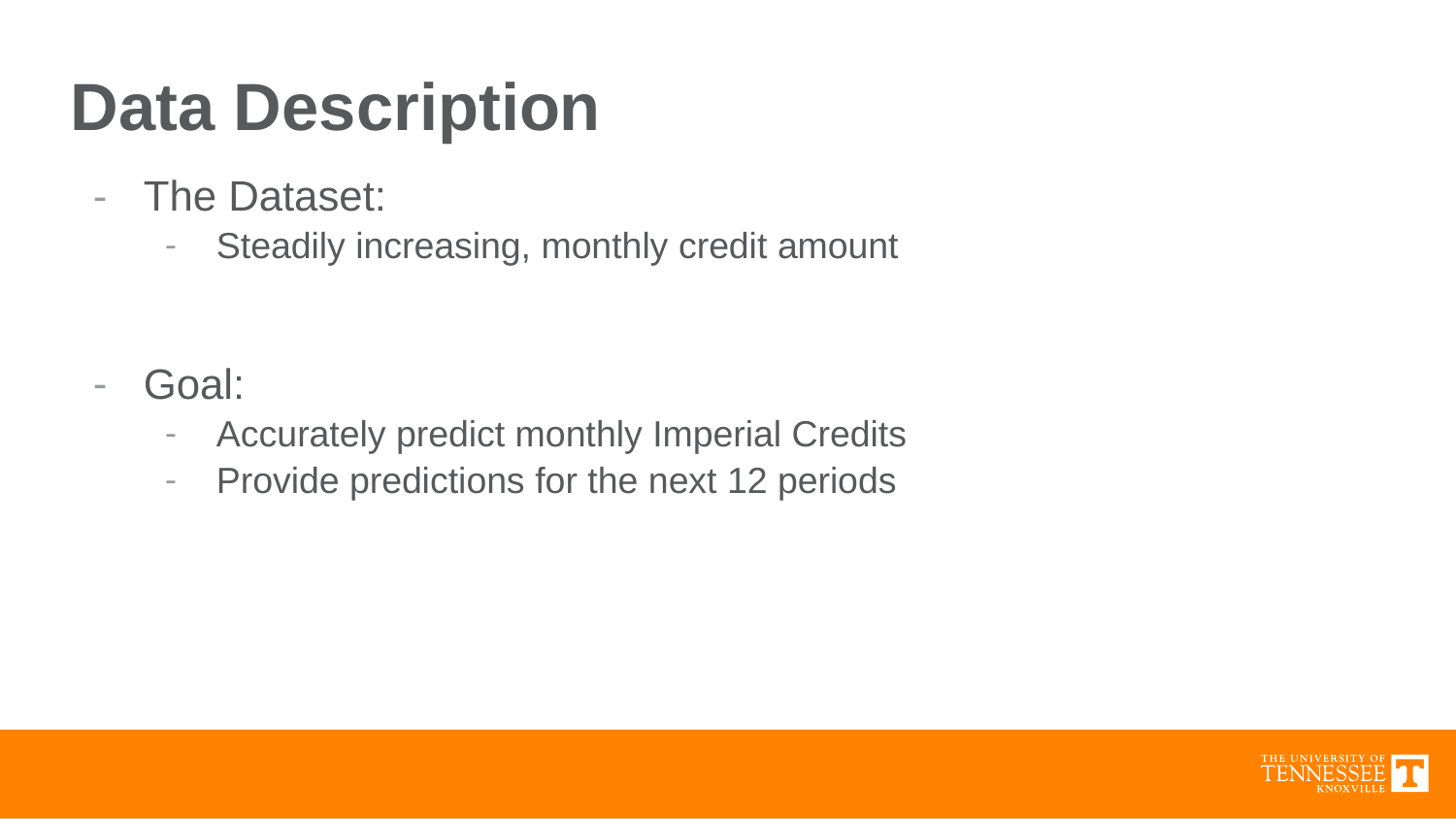

Data Description
The Dataset:
Steadily increasing, monthly credit amount

Goal:
Accurately predict monthly Imperial Credits
Provide predictions for the next 12 periods